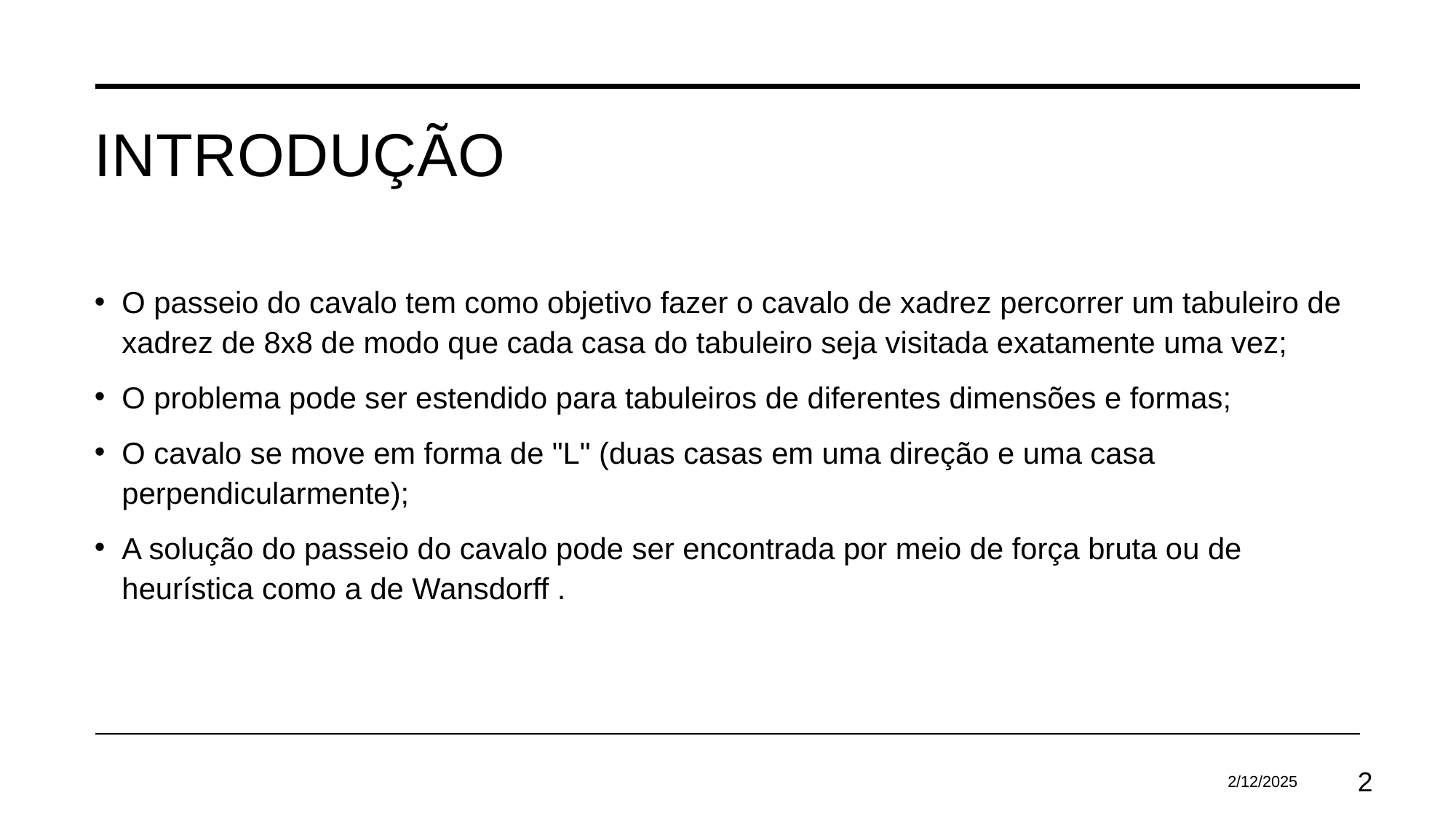

# Introdução
O passeio do cavalo tem como objetivo fazer o cavalo de xadrez percorrer um tabuleiro de xadrez de 8x8 de modo que cada casa do tabuleiro seja visitada exatamente uma vez;
O problema pode ser estendido para tabuleiros de diferentes dimensões e formas;
O cavalo se move em forma de "L" (duas casas em uma direção e uma casa perpendicularmente);
A solução do passeio do cavalo pode ser encontrada por meio de força bruta ou de heurística como a de Wansdorff .

2/12/2025
2